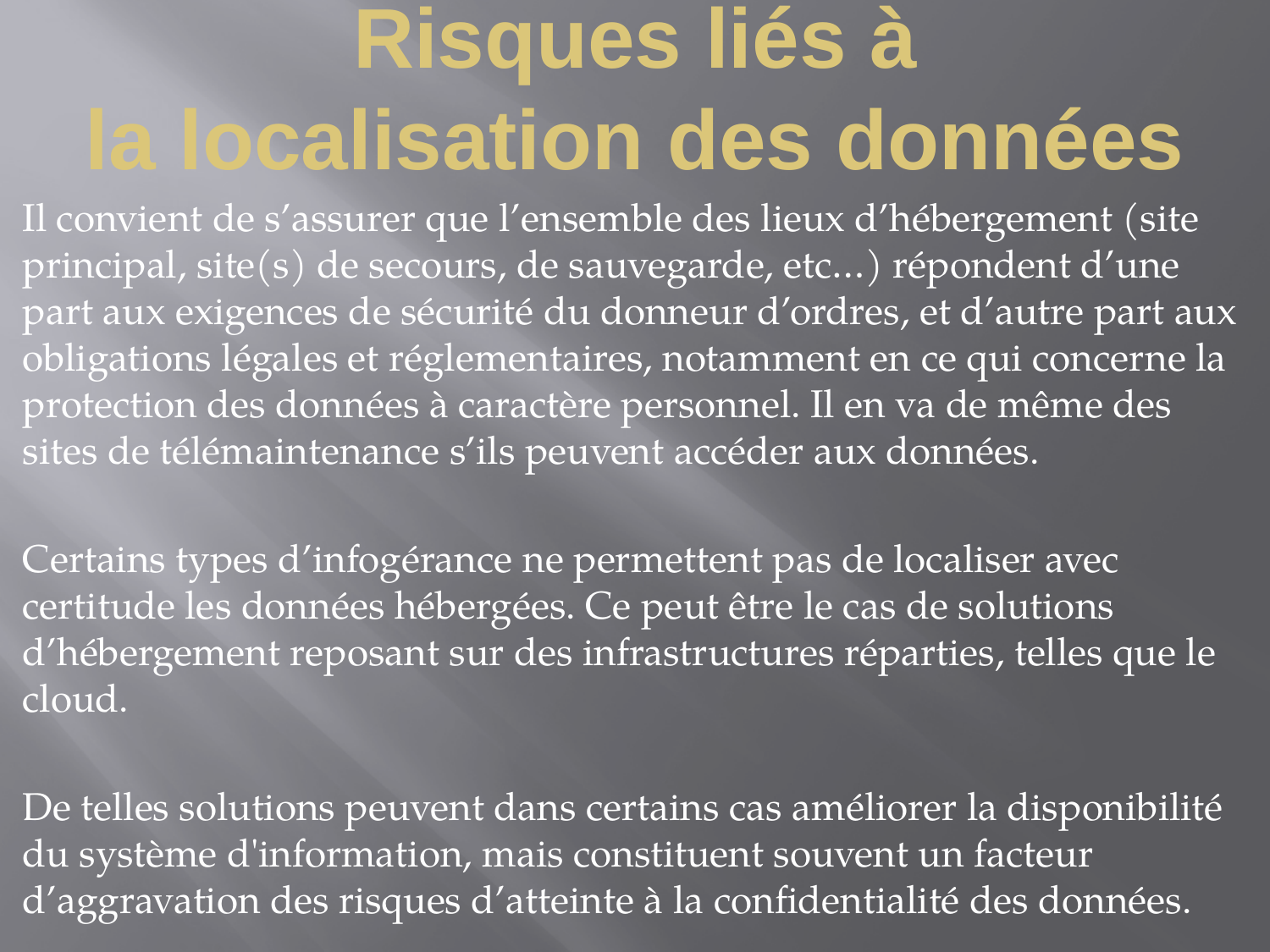

# Risques liés à la localisation des données
Il convient de s’assurer que l’ensemble des lieux d’hébergement (site principal, site(s) de secours, de sauvegarde, etc…) répondent d’une part aux exigences de sécurité du donneur d’ordres, et d’autre part aux obligations légales et réglementaires, notamment en ce qui concerne la protection des données à caractère personnel. Il en va de même des sites de télémaintenance s’ils peuvent accéder aux données.

Certains types d’infogérance ne permettent pas de localiser avec certitude les données hébergées. Ce peut être le cas de solutions d’hébergement reposant sur des infrastructures réparties, telles que le cloud.

De telles solutions peuvent dans certains cas améliorer la disponibilité du système d'information, mais constituent souvent un facteur d’aggravation des risques d’atteinte à la confidentialité des données.